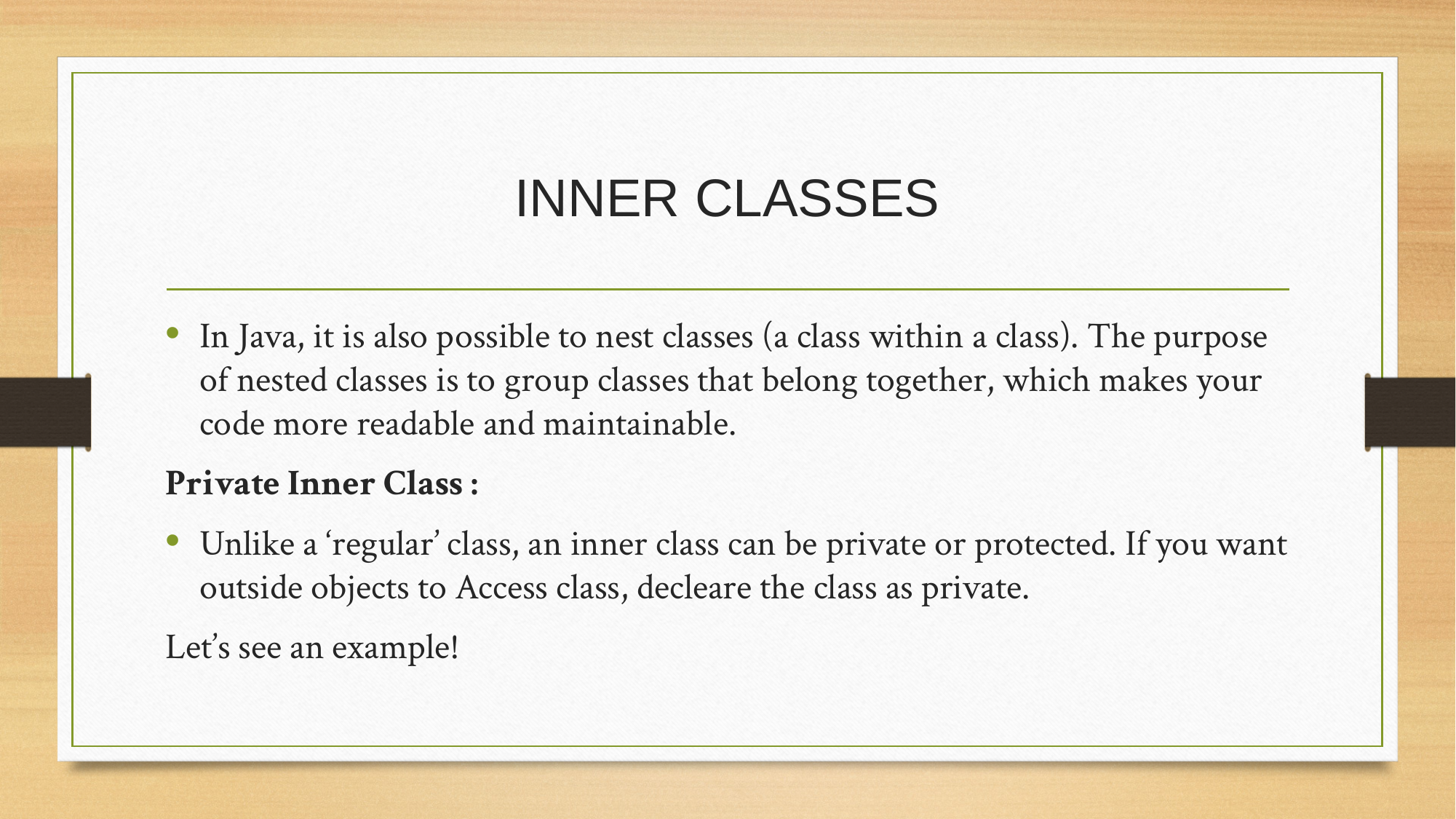

# INNER CLASSES
In Java, it is also possible to nest classes (a class within a class). The purpose of nested classes is to group classes that belong together, which makes your code more readable and maintainable.
Private Inner Class :
Unlike a ‘regular’ class, an inner class can be private or protected. If you want outside objects to Access class, decleare the class as private.
Let’s see an example!